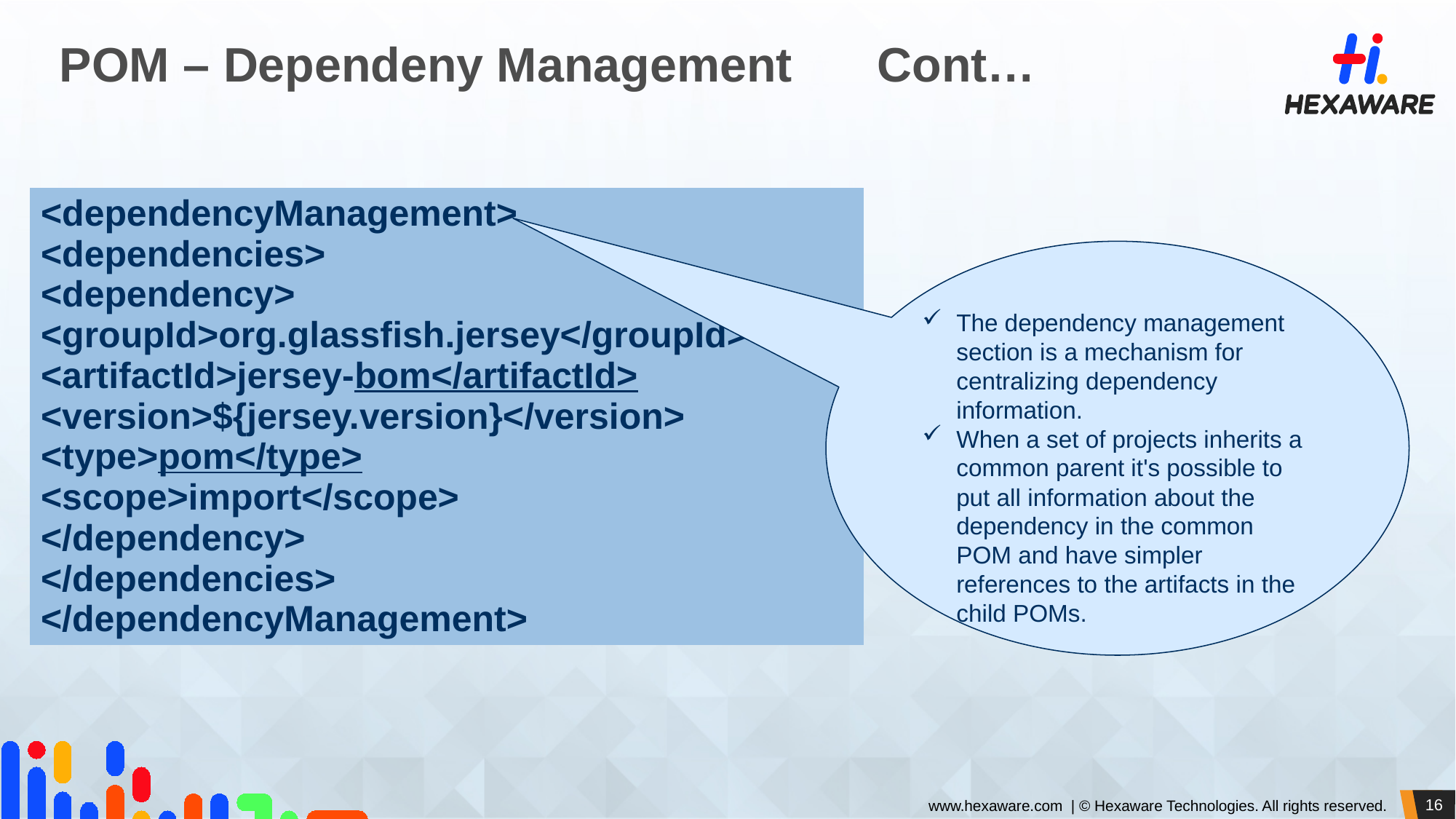

# POM – Dependeny Management	    Cont…
| <dependencyManagement> <dependencies> <dependency> <groupId>org.glassfish.jersey</groupId> <artifactId>jersey-bom</artifactId> <version>${jersey.version}</version> <type>pom</type> <scope>import</scope> </dependency> </dependencies> </dependencyManagement> |
| --- |
The dependency management section is a mechanism for centralizing dependency information.
When a set of projects inherits a common parent it's possible to put all information about the dependency in the common POM and have simpler references to the artifacts in the child POMs.